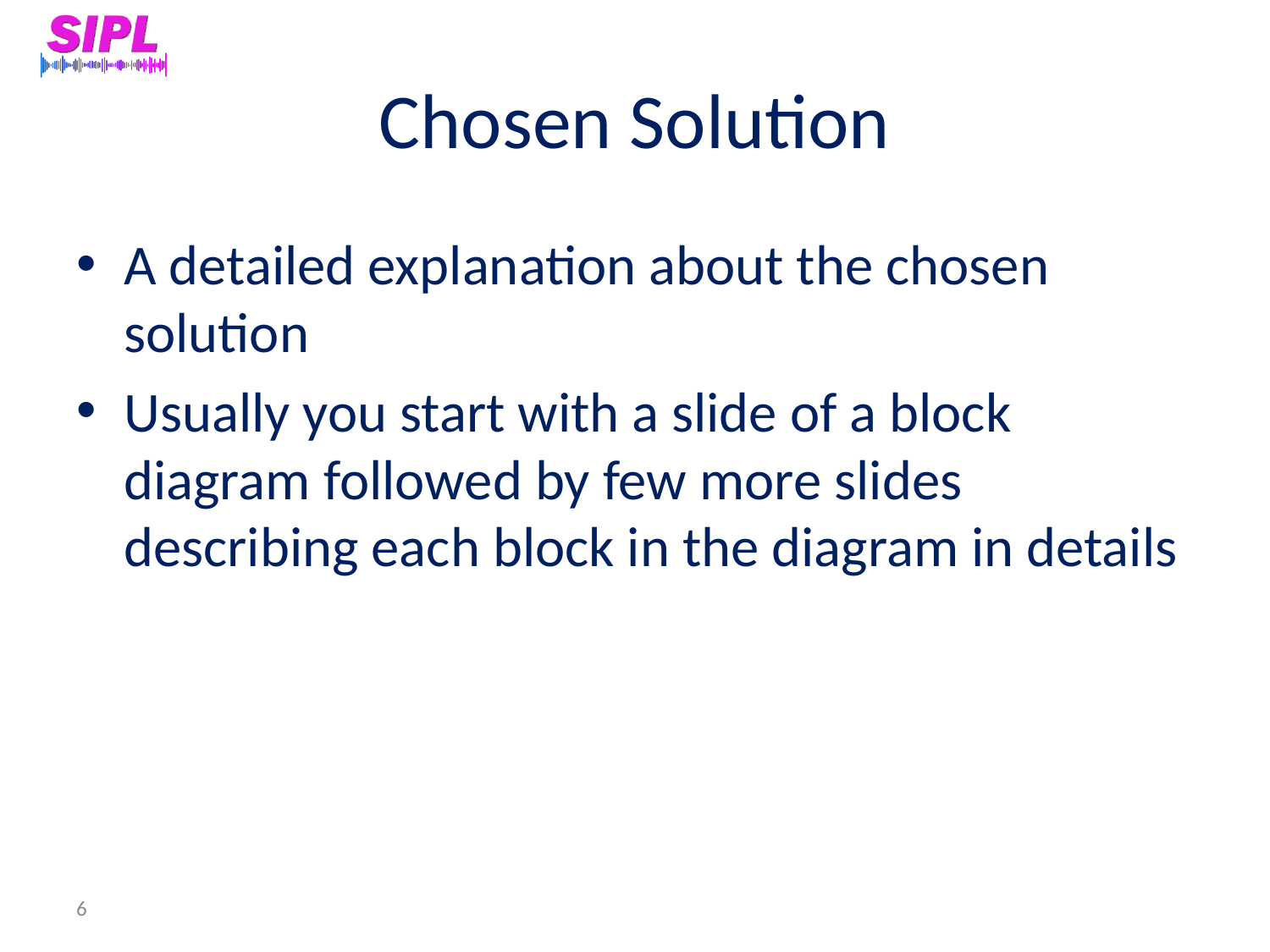

# Chosen Solution
A detailed explanation about the chosen solution
Usually you start with a slide of a block diagram followed by few more slides describing each block in the diagram in details
6